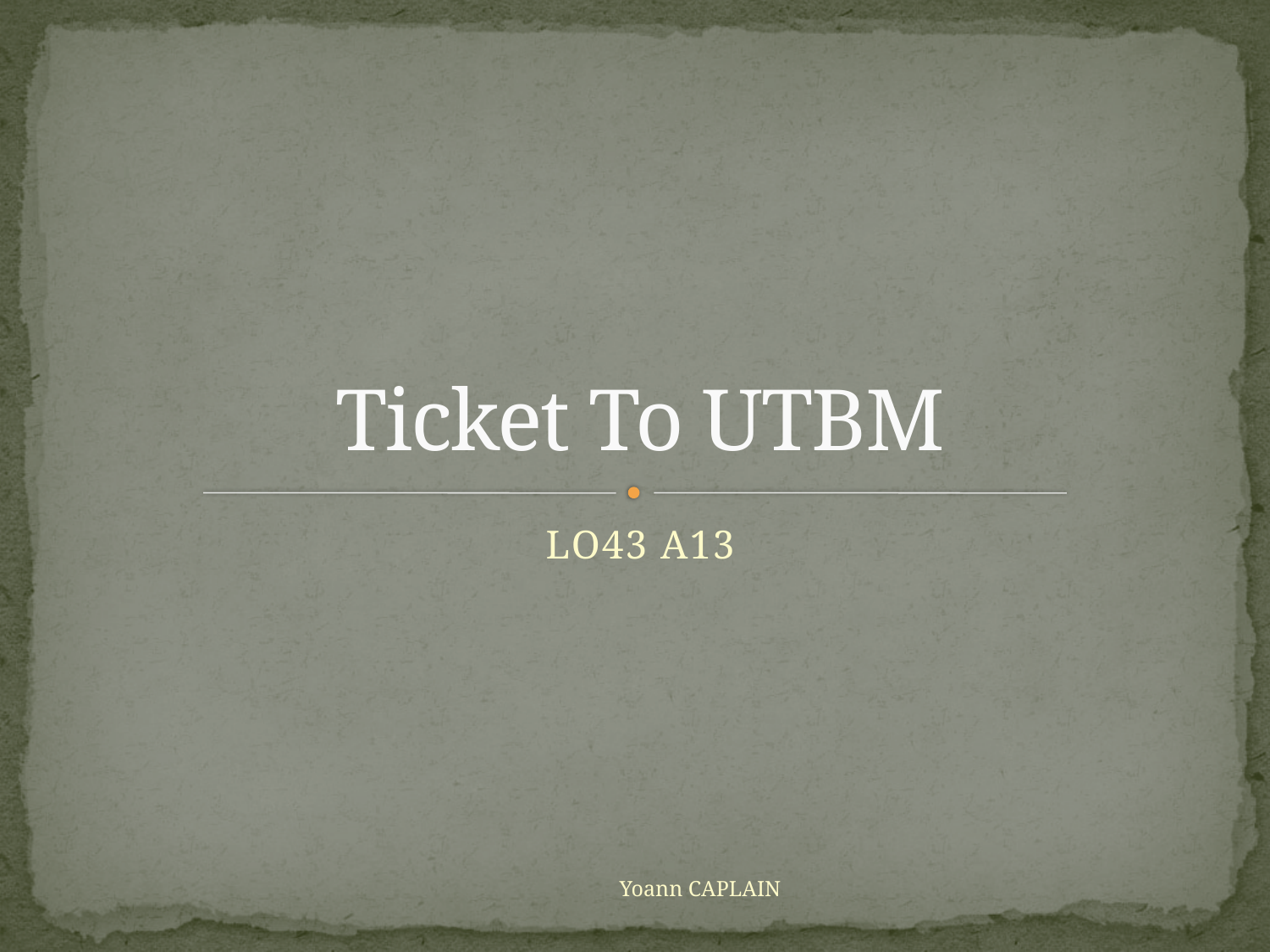

# Ticket To UTBM

LO43 A13
Yoann CAPLAIN